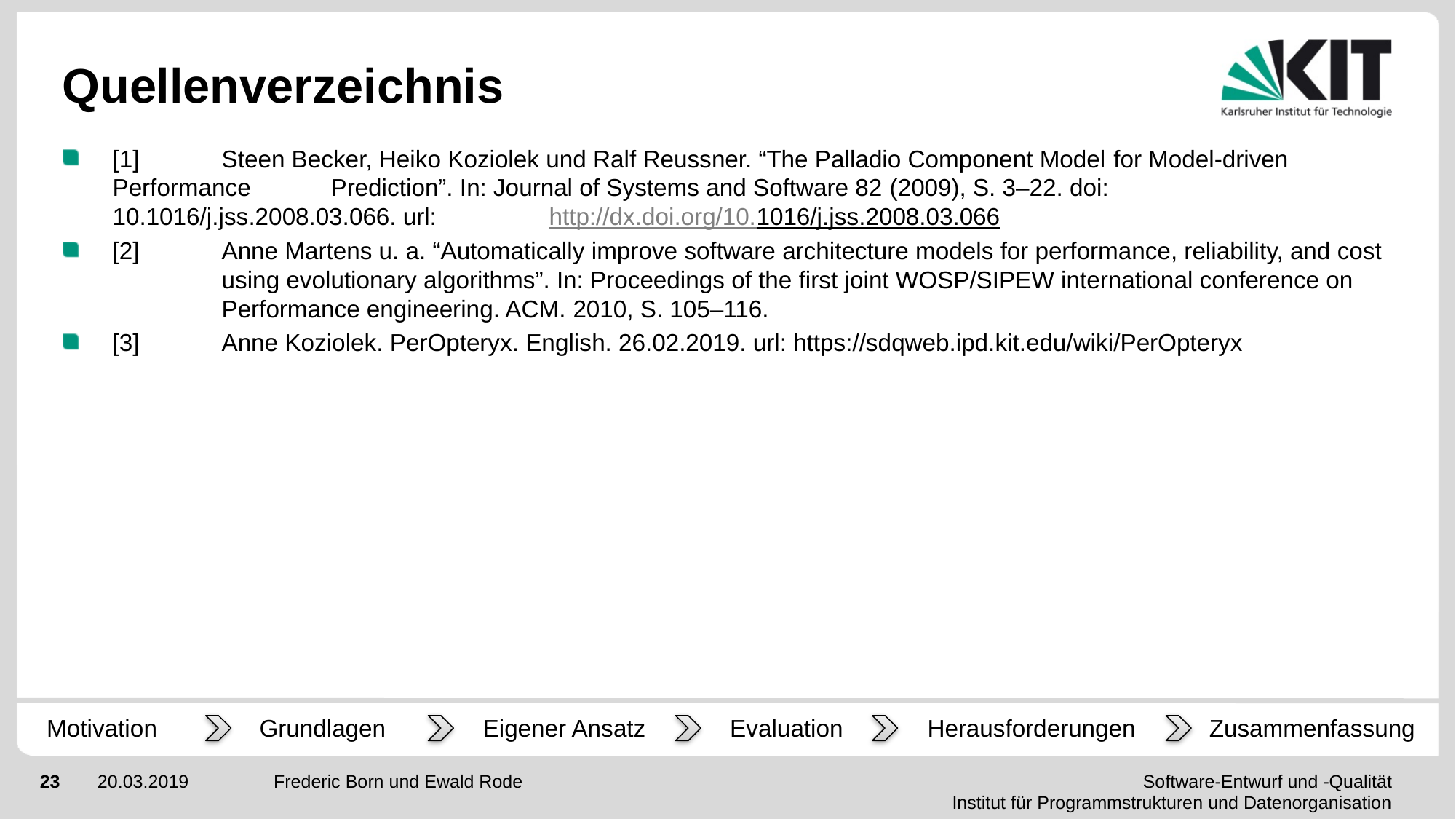

# Quellenverzeichnis
[1] 	Steen Becker, Heiko Koziolek und Ralf Reussner. “The Palladio Component Model for Model-driven Performance 	Prediction”. In: Journal of Systems and Software 82 (2009), S. 3–22. doi: 10.1016/j.jss.2008.03.066. url: 	http://dx.doi.org/10.1016/j.jss.2008.03.066
[2]	Anne Martens u. a. “Automatically improve software architecture models for performance, reliability, and cost 	using evolutionary algorithms”. In: Proceedings of the first joint WOSP/SIPEW international conference on 	Performance engineering. ACM. 2010, S. 105–116.
[3]	Anne Koziolek. PerOpteryx. English. 26.02.2019. url: https://sdqweb.ipd.kit.edu/wiki/PerOpteryx
Motivation
Grundlagen
Eigener Ansatz
Evaluation
Herausforderungen
Zusammenfassung

Frederic Born und Ewald Rode